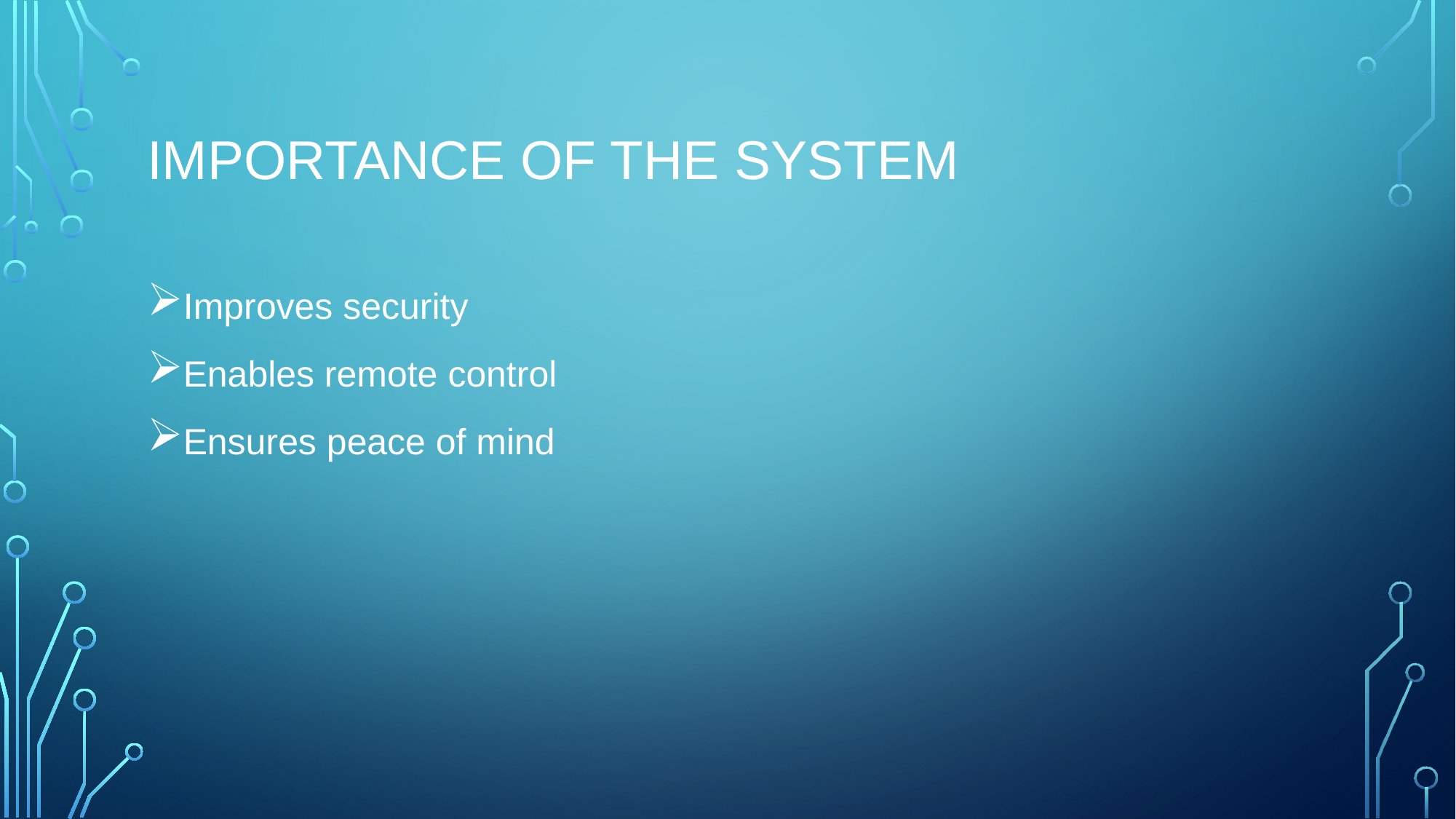

# Importance of the system
Improves security
Enables remote control
Ensures peace of mind